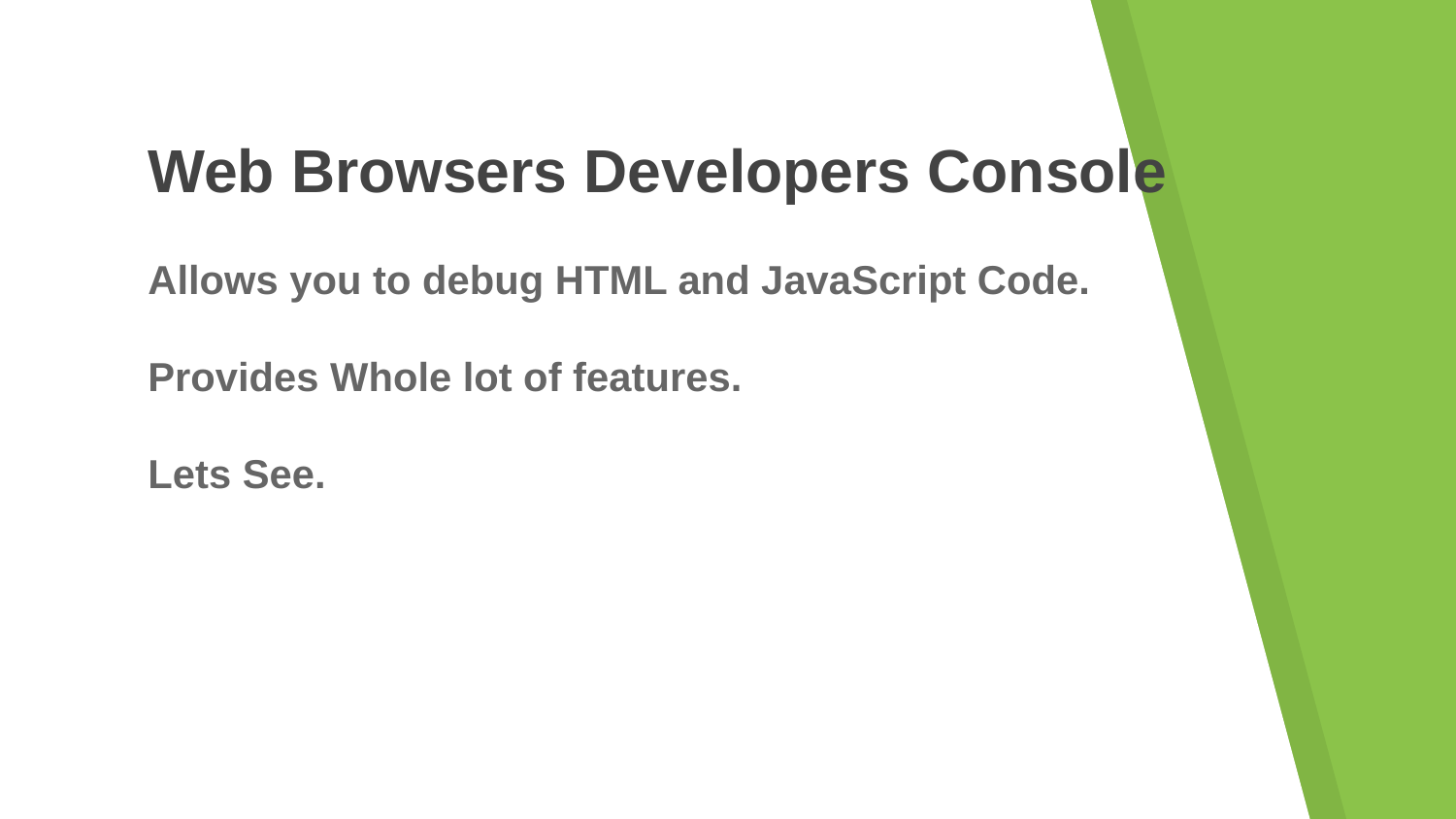

# Web Browsers Developers Console
Allows you to debug HTML and JavaScript Code.

Provides Whole lot of features.

Lets See.